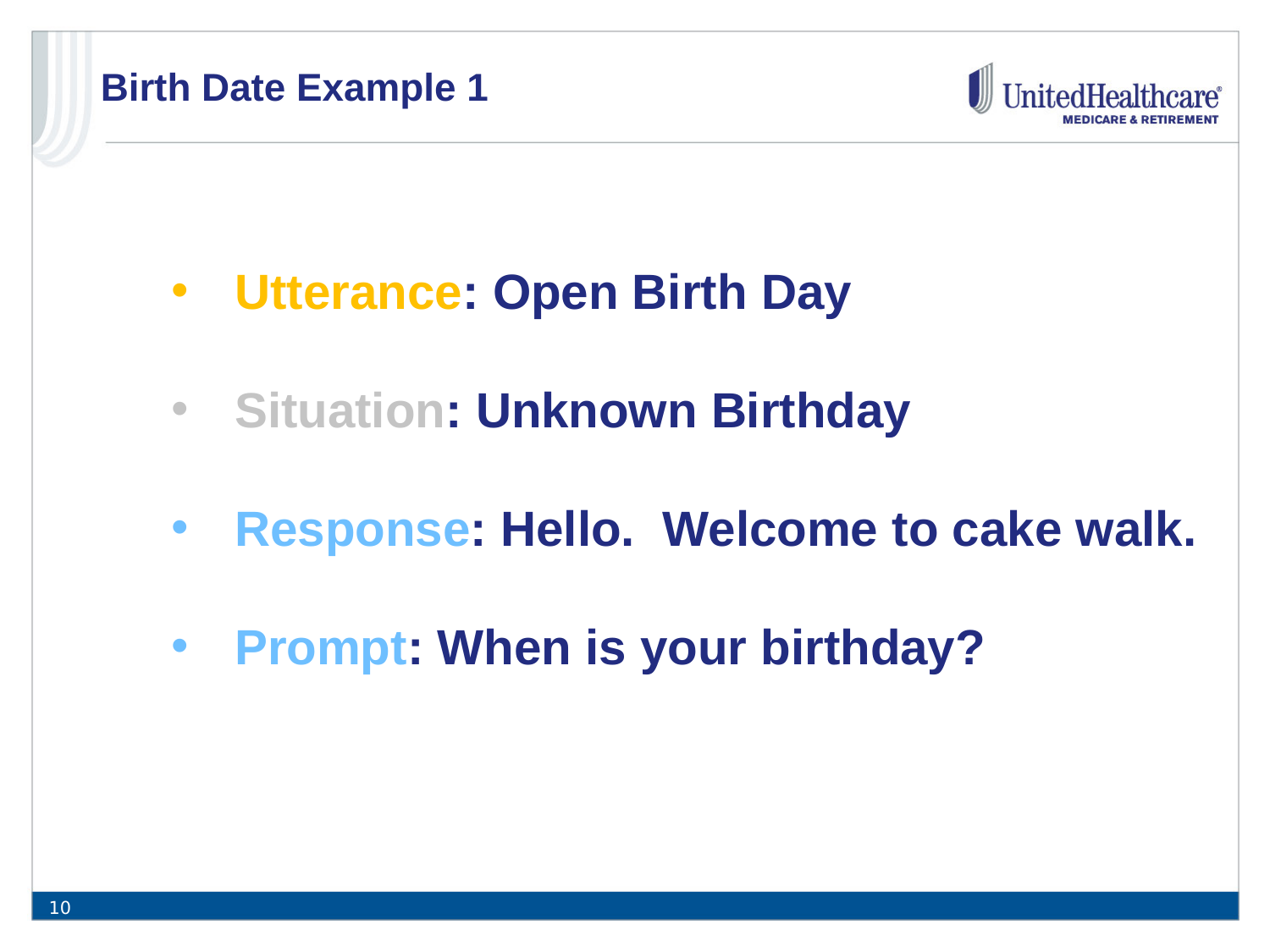

# Birth Date Example 1
Utterance: Open Birth Day

Situation: Unknown Birthday

Response: Hello.  Welcome to cake walk.

Prompt: When is your birthday?
10